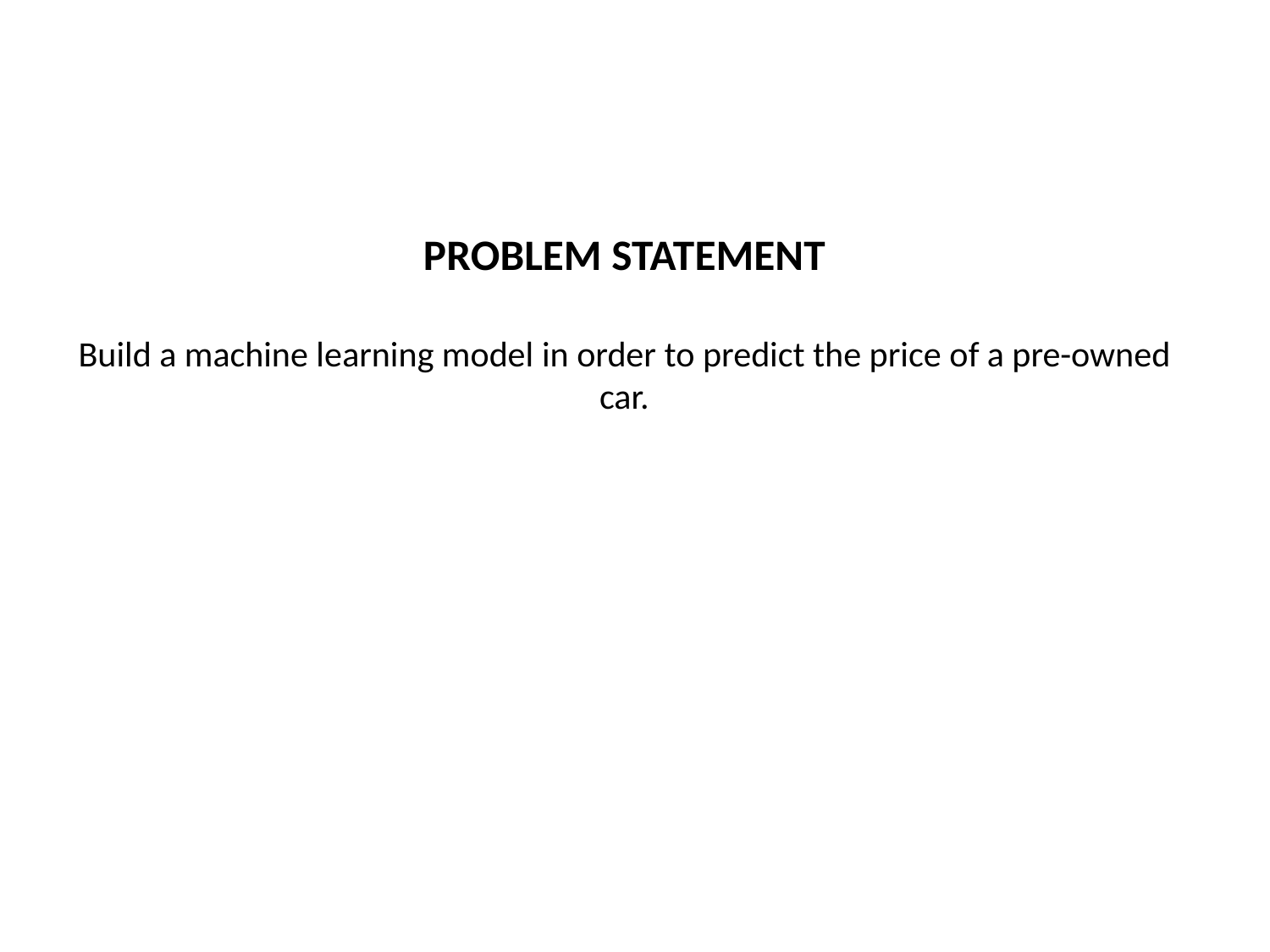

# PROBLEM STATEMENT Build a machine learning model in order to predict the price of a pre-owned car.